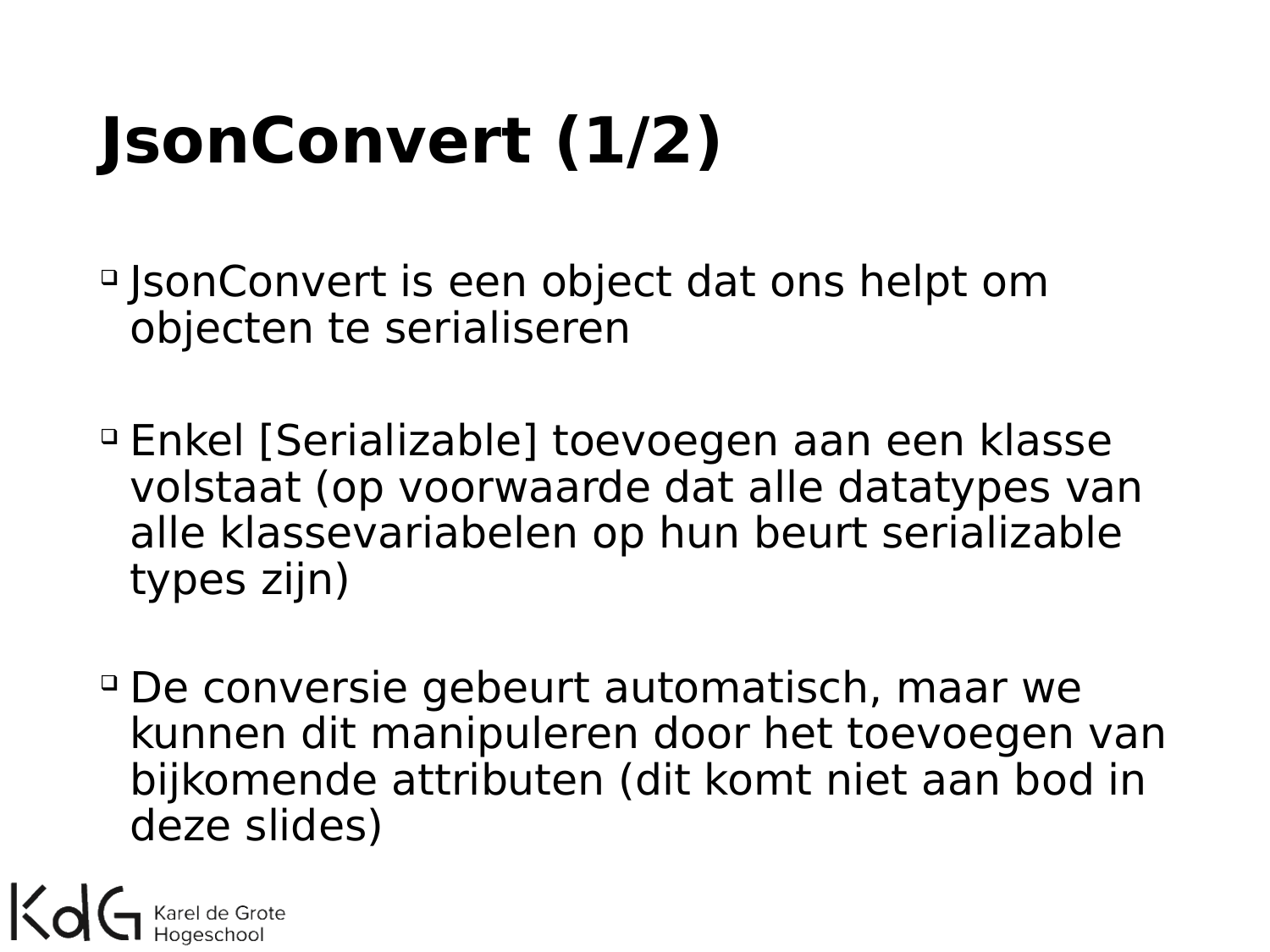

# JsonConvert (1/2)
JsonConvert is een object dat ons helpt om objecten te serialiseren
Enkel [Serializable] toevoegen aan een klasse volstaat (op voorwaarde dat alle datatypes van alle klassevariabelen op hun beurt serializable types zijn)
De conversie gebeurt automatisch, maar we kunnen dit manipuleren door het toevoegen van bijkomende attributen (dit komt niet aan bod in deze slides)